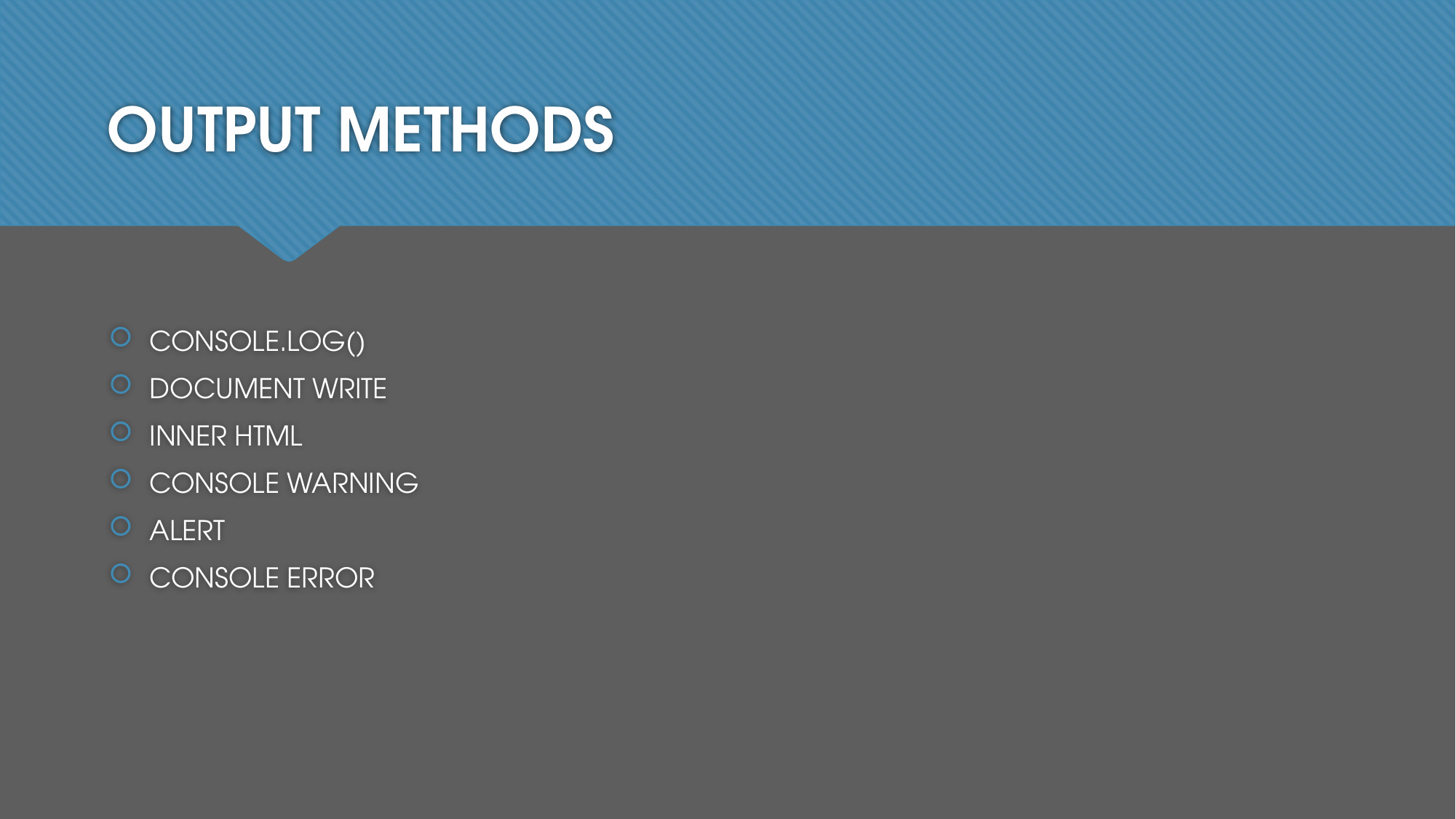

# OUTPUT METHODS
CONSOLE.LOG()
DOCUMENT WRITE
INNER HTML
CONSOLE WARNING
ALERT
CONSOLE ERROR